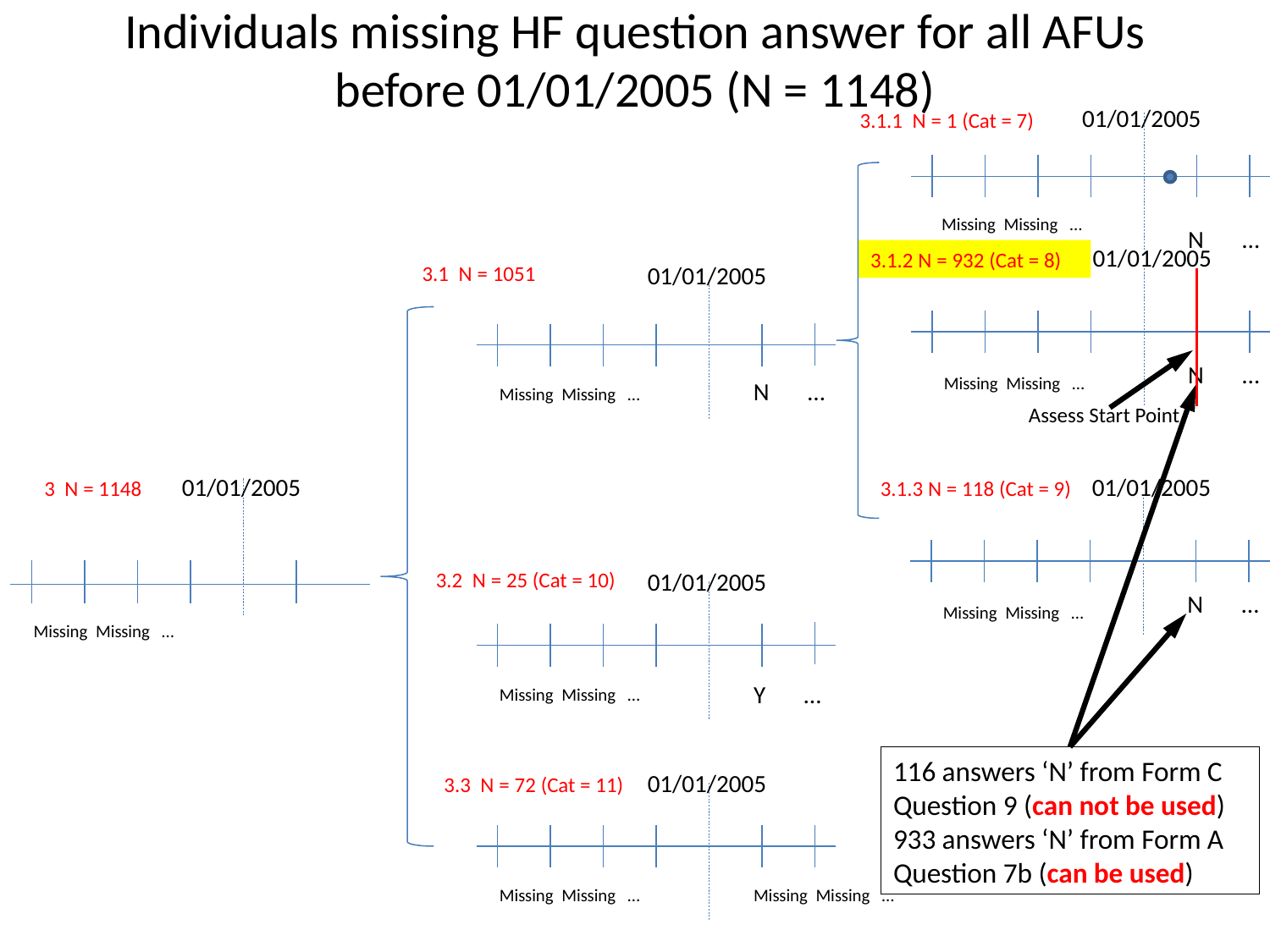

# Individuals missing HF question answer for all AFUs before 01/01/2005 (N = 1148)
01/01/2005

3.1.1  N = 1 (Cat = 7)

Missing  Missing   …
N       …
01/01/2005

3.1.2 N = 932 (Cat = 8)
3.1  N = 1051
01/01/2005

N       …
Missing  Missing   …
N       …
Missing  Missing   …
Assess Start Point
01/01/2005
01/01/2005

3  N = 1148
3.1.3 N = 118 (Cat = 9)
01/01/2005
3.2  N = 25 (Cat = 10)
N       …
Missing  Missing   …
Missing  Missing   …
Y       …
Missing  Missing   …
116 answers ‘N’ from Form C Question 9 (can not be used)
933 answers ‘N’ from Form A Question 7b (can be used)
01/01/2005
3.3  N = 72 (Cat = 11)
Missing  Missing   …
Missing  Missing   …